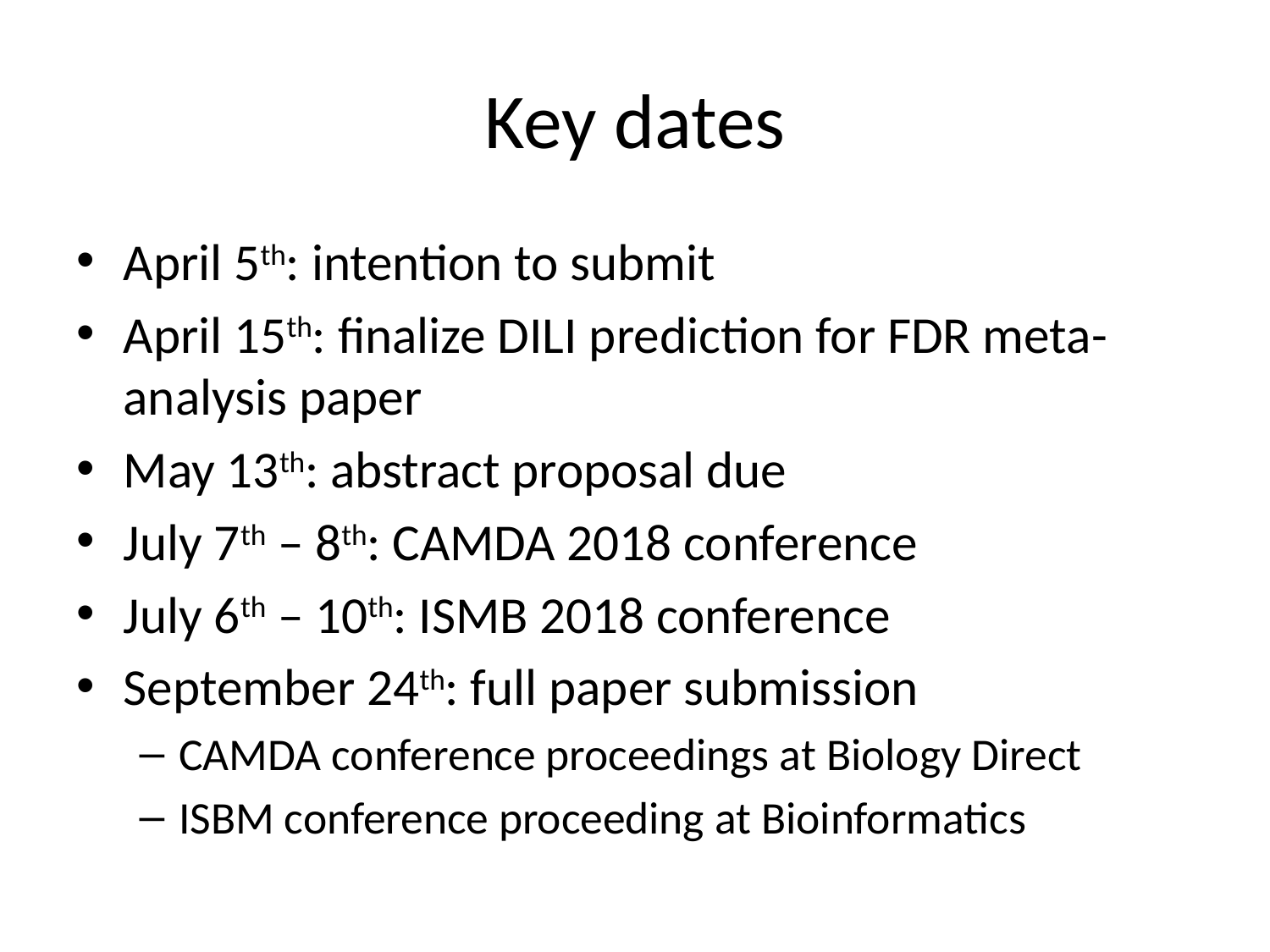

# Key dates
April 5th: intention to submit
April 15th: finalize DILI prediction for FDR meta-analysis paper
May 13th: abstract proposal due
July 7th – 8th: CAMDA 2018 conference
July 6th – 10th: ISMB 2018 conference
September 24th: full paper submission
CAMDA conference proceedings at Biology Direct
ISBM conference proceeding at Bioinformatics